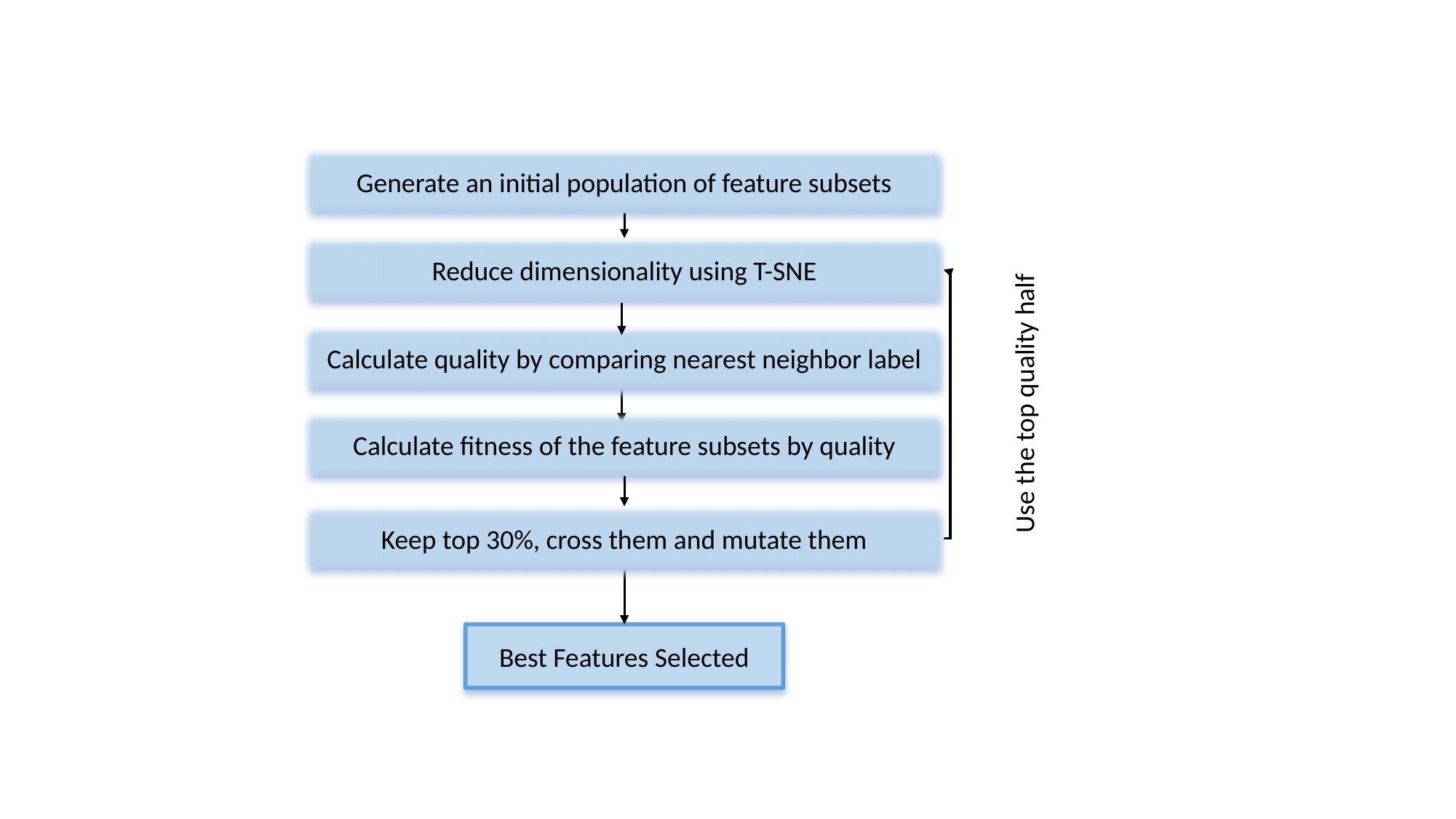

Generate an initial population of feature subsets
Reduce dimensionality using T-SNE
Calculate quality by comparing nearest neighbor label
Use the top quality half
Calculate fitness of the feature subsets by quality
Keep top 30%, cross them and mutate them
Best Features Selected